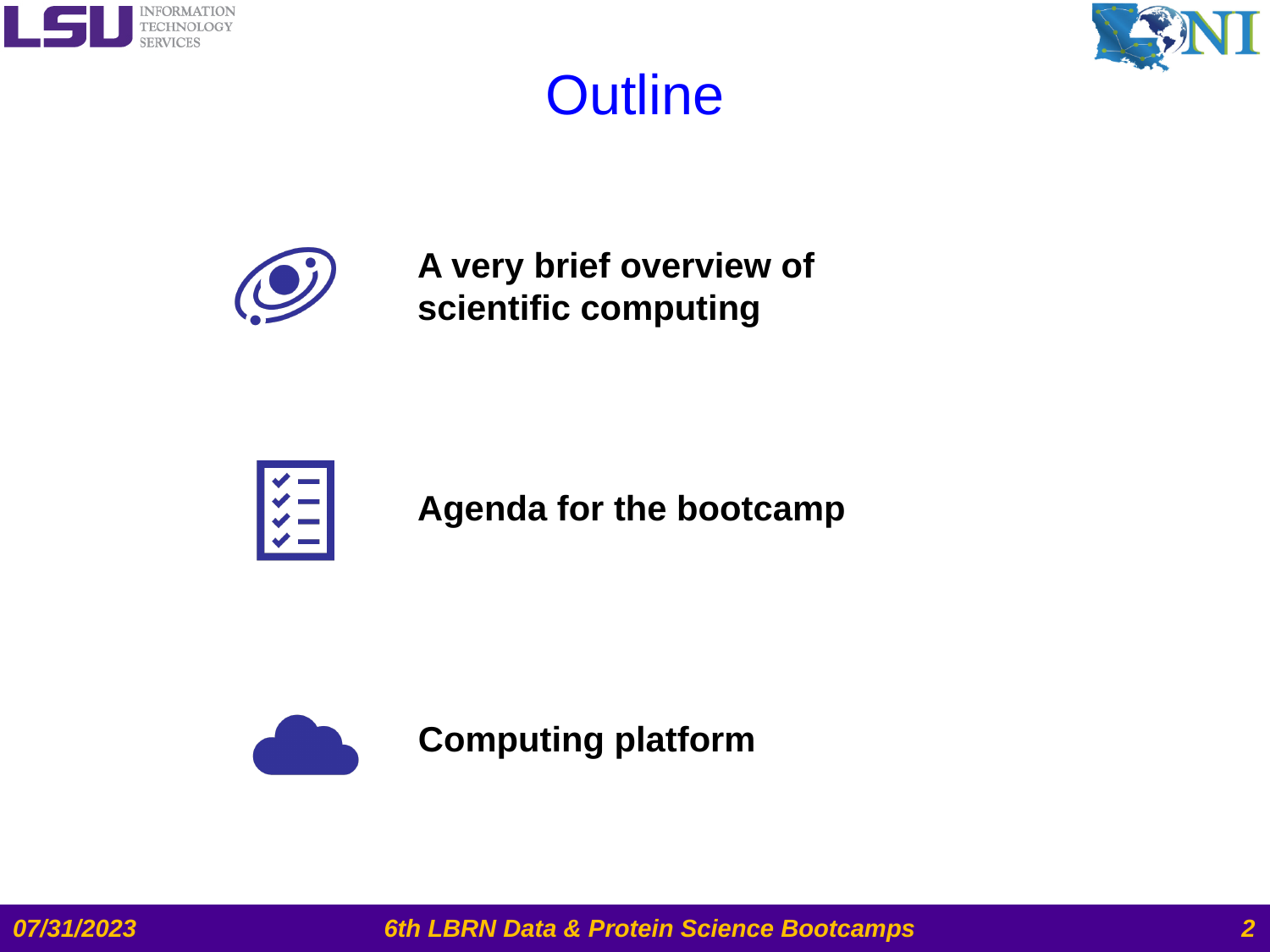

# Outline

A very brief overview of scientific computing

Agenda for the bootcamp
Computing platform
07/31/2023
6th LBRN Data & Protein Science Bootcamps
2